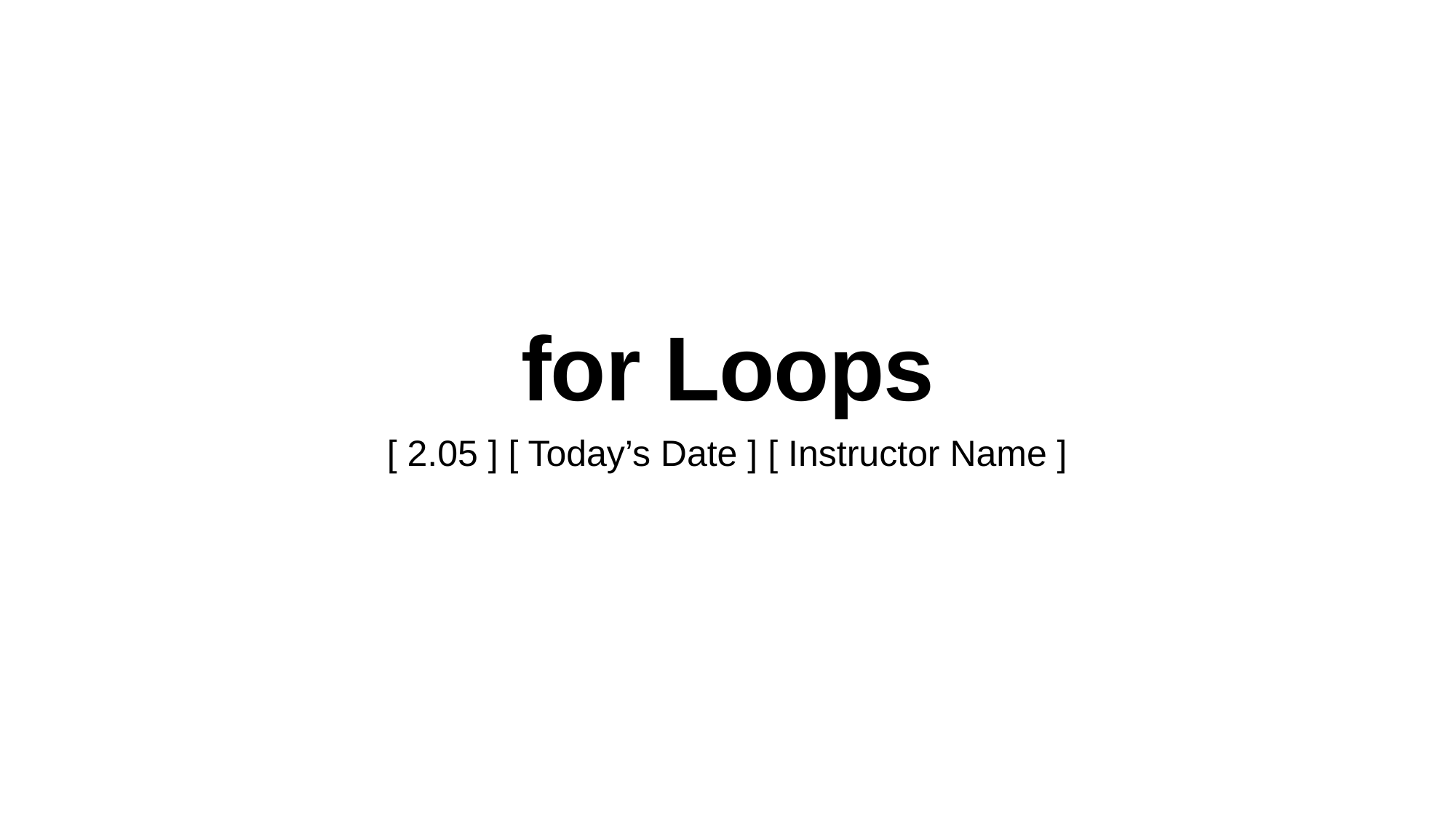

# for Loops
[ 2.05 ] [ Today’s Date ] [ Instructor Name ]